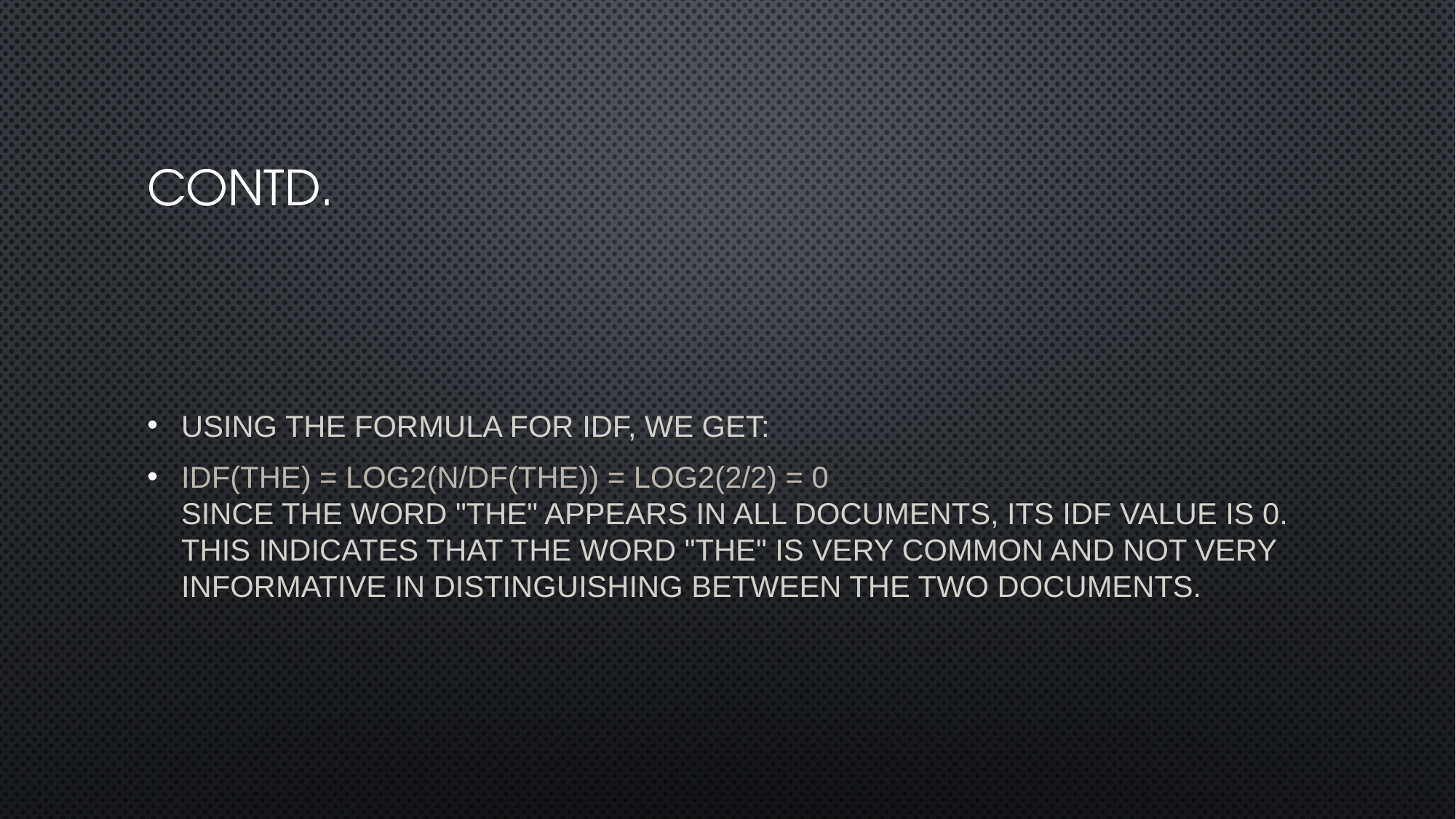

# Contd.
Using the formula for IDF, we get:
IDF(the) = log2(N/DF(the)) = log2(2/2) = 0
Since the word "the" appears in all documents, its IDF value is 0. This indicates that the word "the" is very common and not very informative in distinguishing between the two documents.